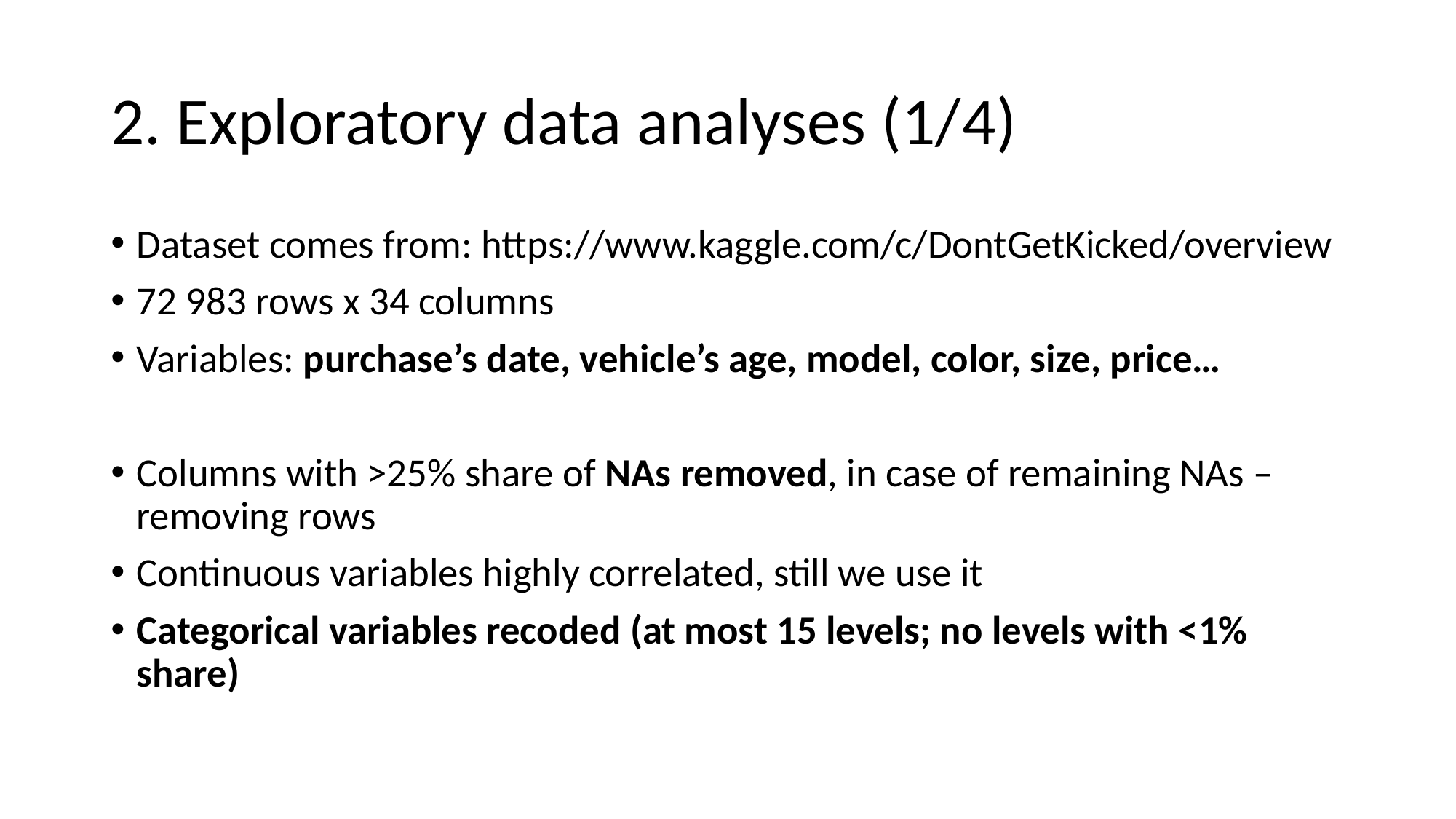

# 2. Exploratory data analyses (1/4)
Dataset comes from: https://www.kaggle.com/c/DontGetKicked/overview
72 983 rows x 34 columns
Variables: purchase’s date, vehicle’s age, model, color, size, price…

Columns with >25% share of NAs removed, in case of remaining NAs – removing rows
Continuous variables highly correlated, still we use it
Categorical variables recoded (at most 15 levels; no levels with <1% share)